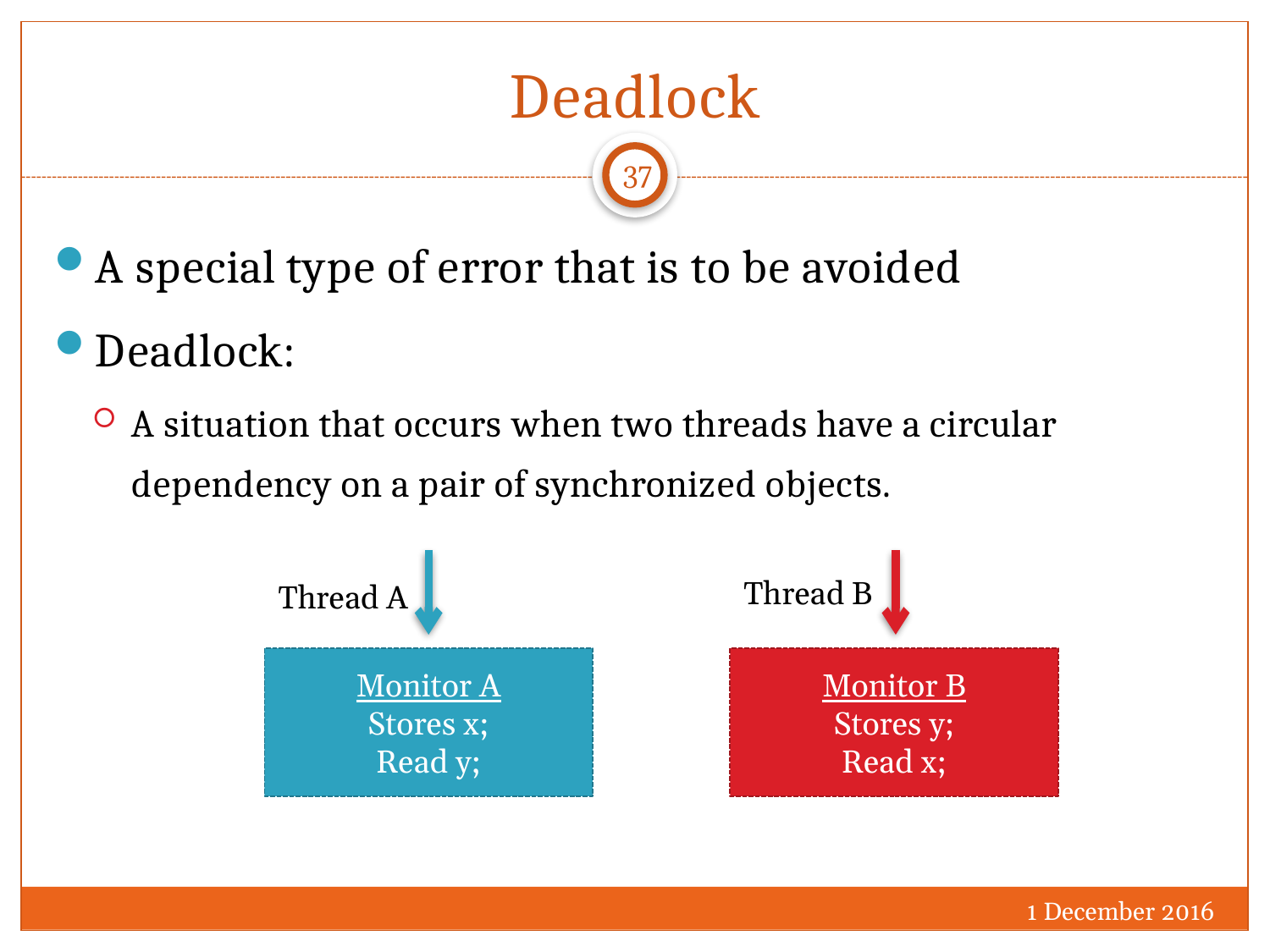

# Deadlock
37
A special type of error that is to be avoided
Deadlock:
A situation that occurs when two threads have a circular dependency on a pair of synchronized objects.
Thread B
Thread A
Monitor A
Stores x;
Read y;
Monitor B
Stores y;
Read x;
1 December 2016